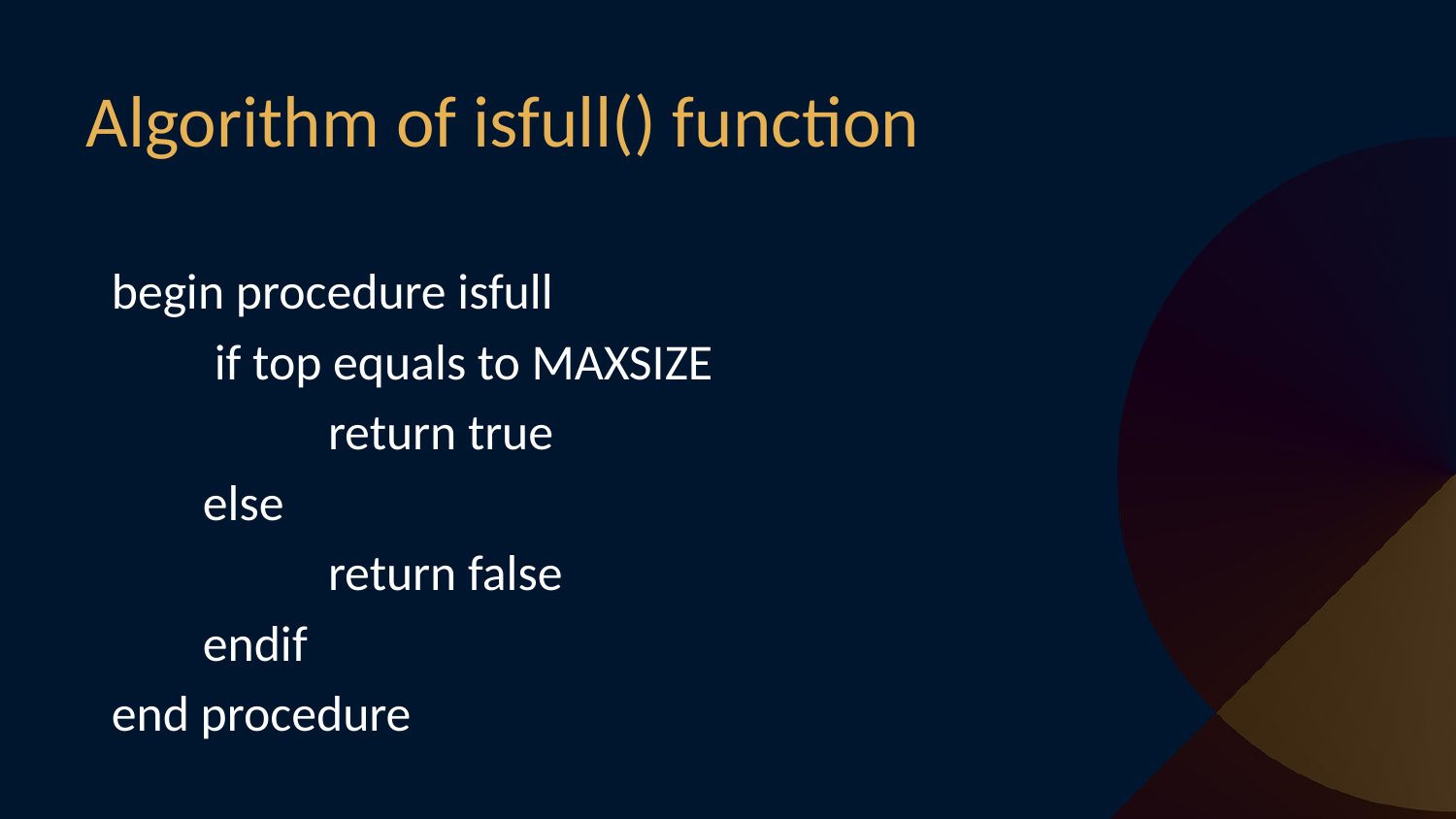

# Algorithm of isfull() function
begin procedure isfull
         if top equals to MAXSIZE
                   return true
        else
                   return false
        endif
end procedure